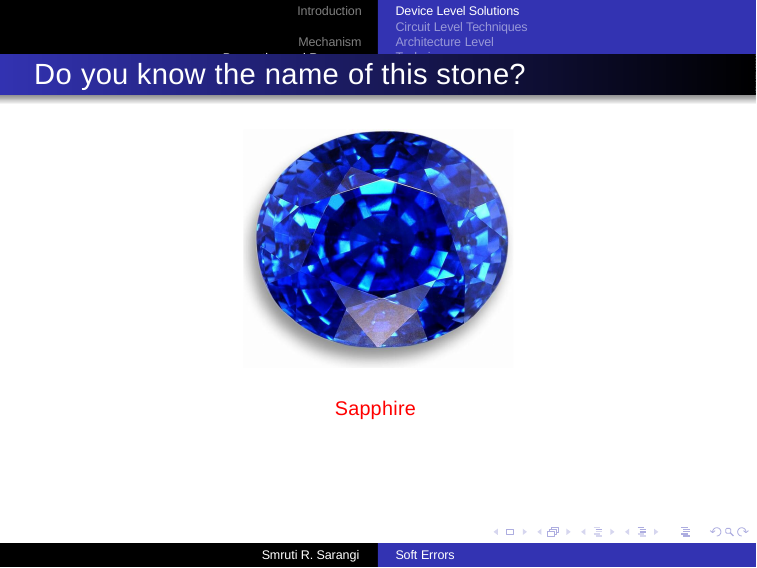

Introduction  Mechanism
Prevention and Recovery

Device Level Solutions  Circuit Level Techniques
Architecture Level Techniques
Do you know the name of this stone?

Sapphire

Smruti R. Sarangi
Soft Errors